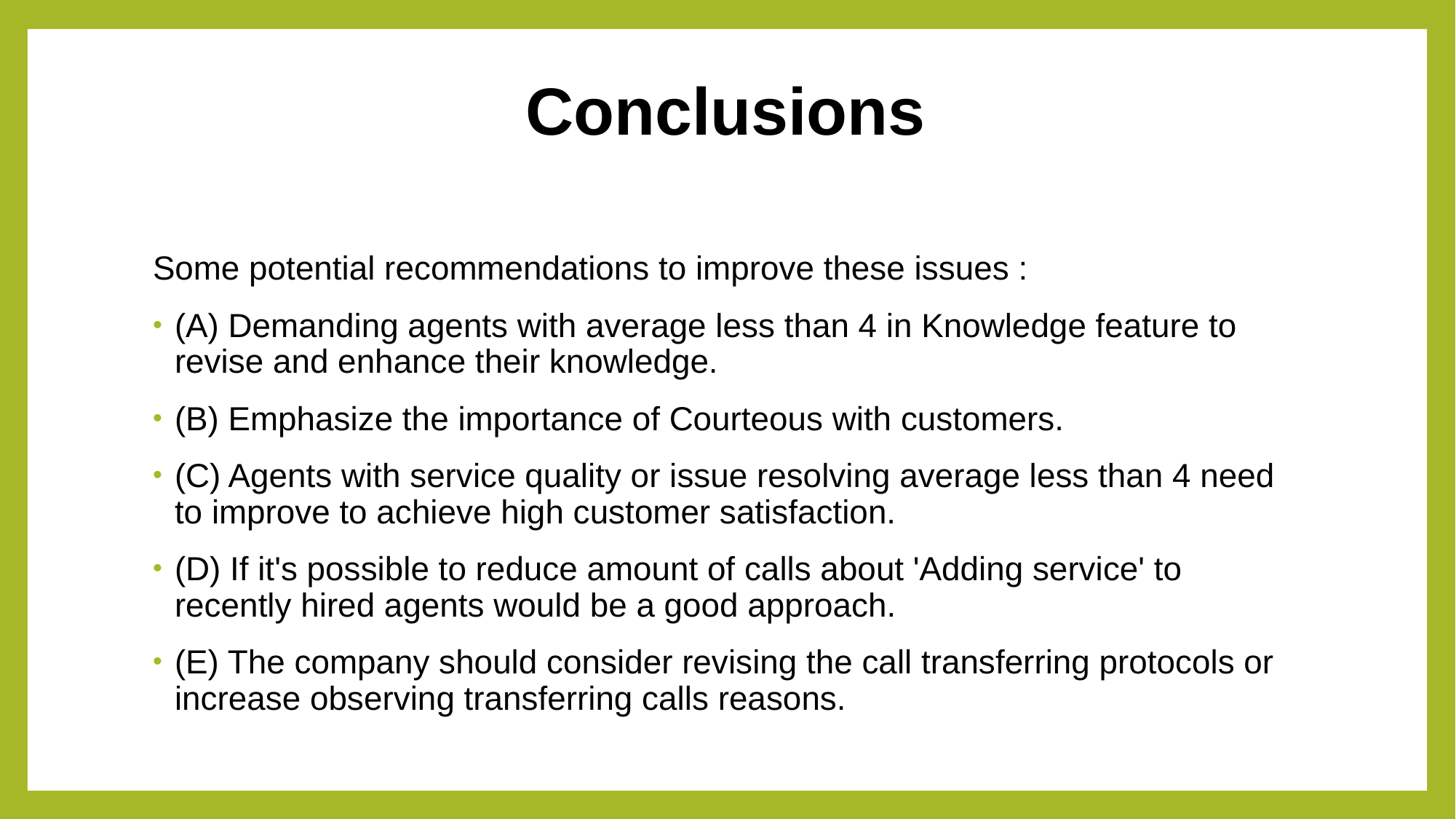

# Conclusions
Some potential recommendations to improve these issues :
(A) Demanding agents with average less than 4 in Knowledge feature to revise and enhance their knowledge.
(B) Emphasize the importance of Courteous with customers.
(C) Agents with service quality or issue resolving average less than 4 need to improve to achieve high customer satisfaction.
(D) If it's possible to reduce amount of calls about 'Adding service' to recently hired agents would be a good approach.
(E) The company should consider revising the call transferring protocols or increase observing transferring calls reasons.